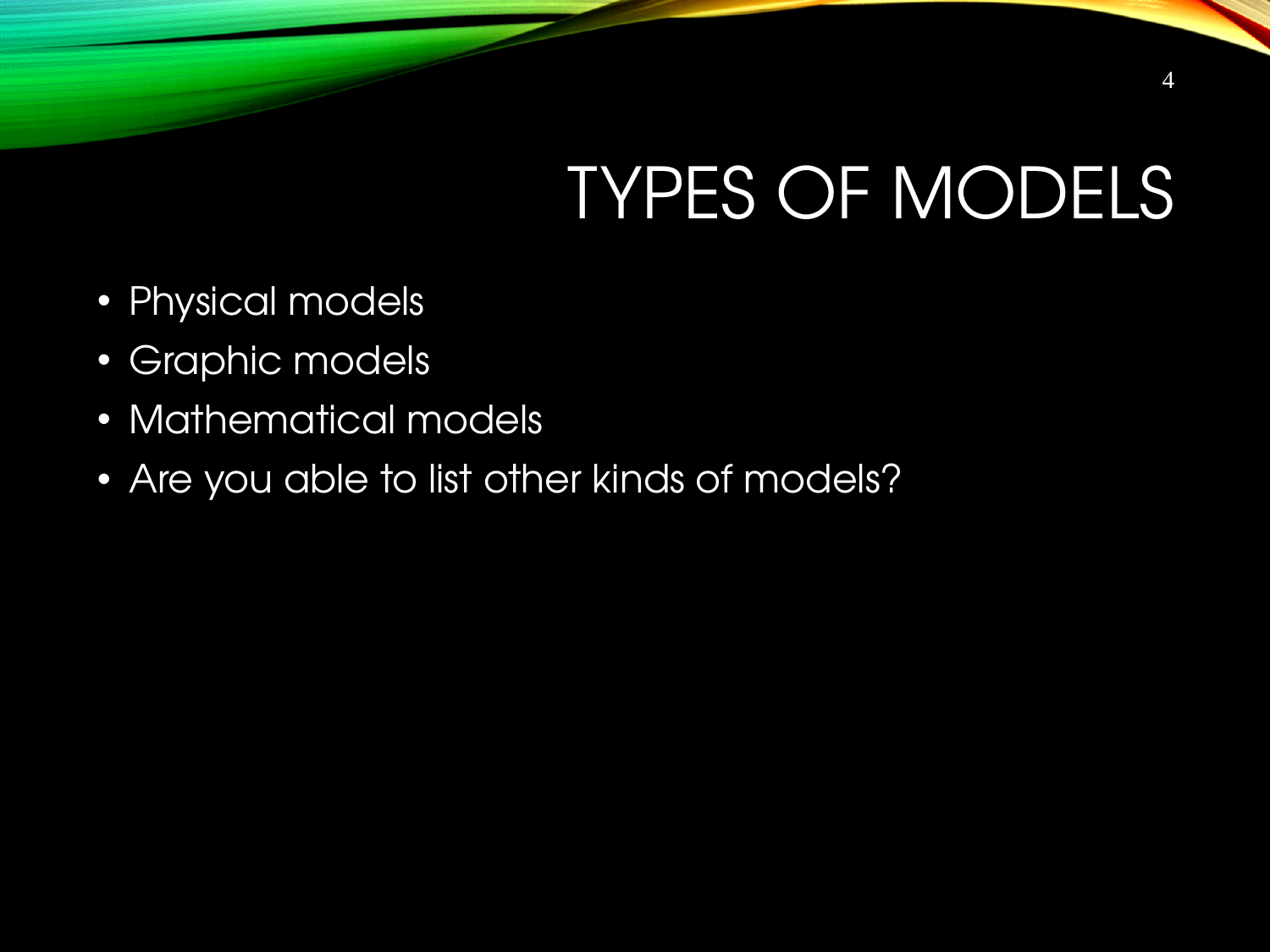

4
# Types of Models
Physical models
Graphic models
Mathematical models
Are you able to list other kinds of models?